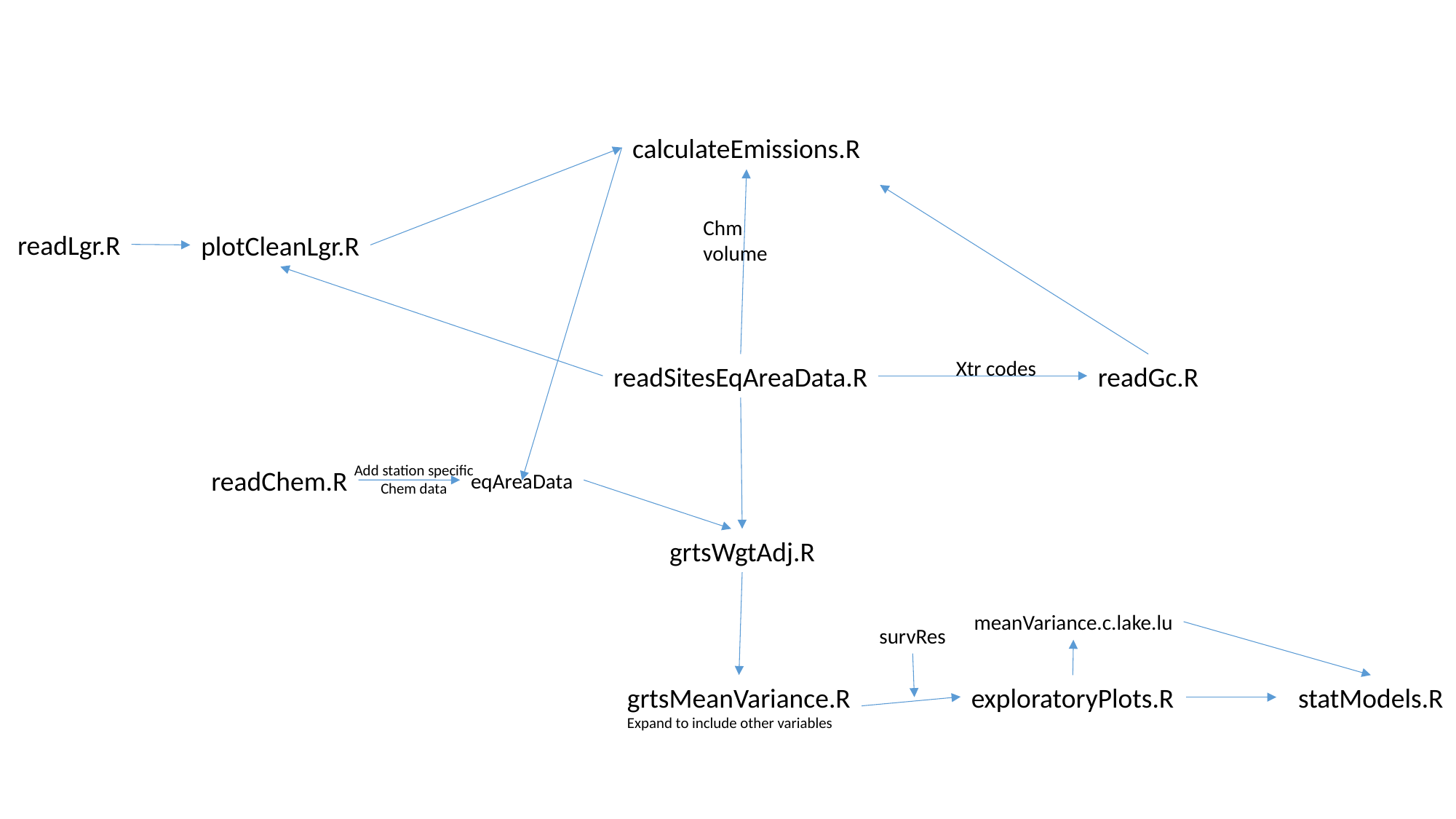

calculateEmissions.R
Chm
volume
readLgr.R
plotCleanLgr.R
Xtr codes
readSitesEqAreaData.R
readGc.R
Add station specific
Chem data
readChem.R
eqAreaData
grtsWgtAdj.R
meanVariance.c.lake.lu
survRes
grtsMeanVariance.R
Expand to include other variables
exploratoryPlots.R
statModels.R